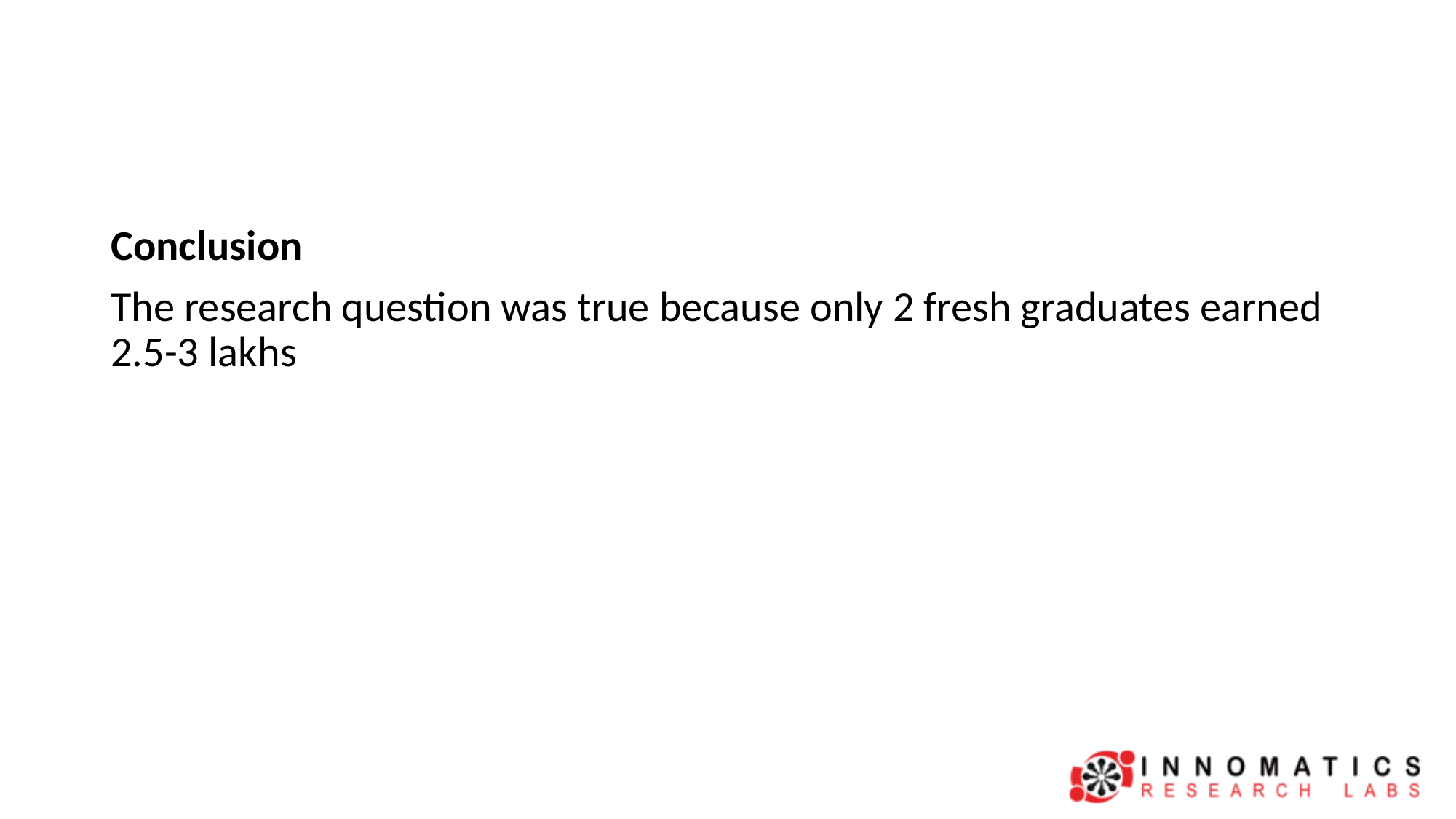

Conclusion
The research question was true because only 2 fresh graduates earned 2.5-3 lakhs